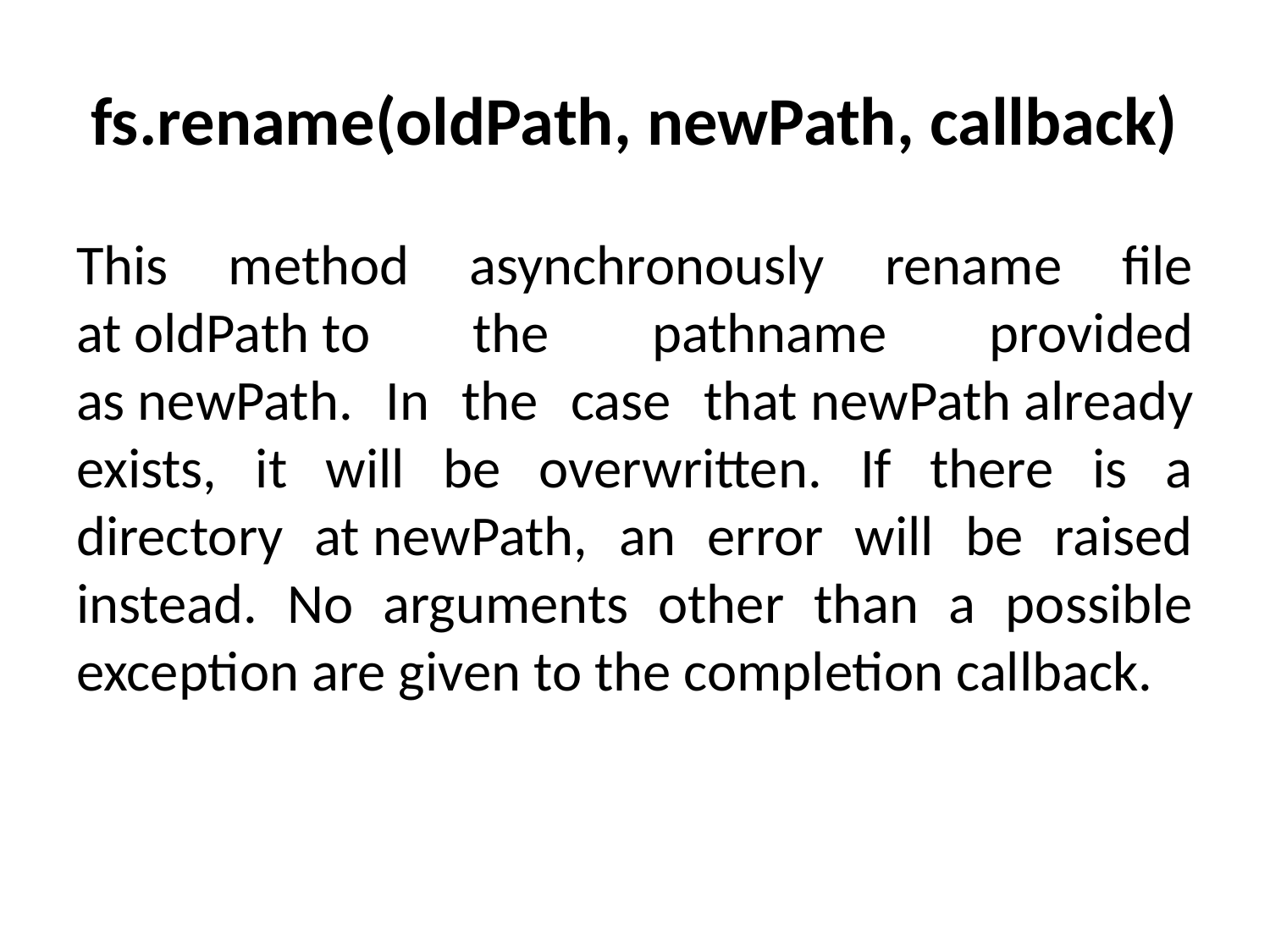

# fs.rename(oldPath, newPath, callback)
This method asynchronously rename file at oldPath to the pathname provided as newPath. In the case that newPath already exists, it will be overwritten. If there is a directory at newPath, an error will be raised instead. No arguments other than a possible exception are given to the completion callback.